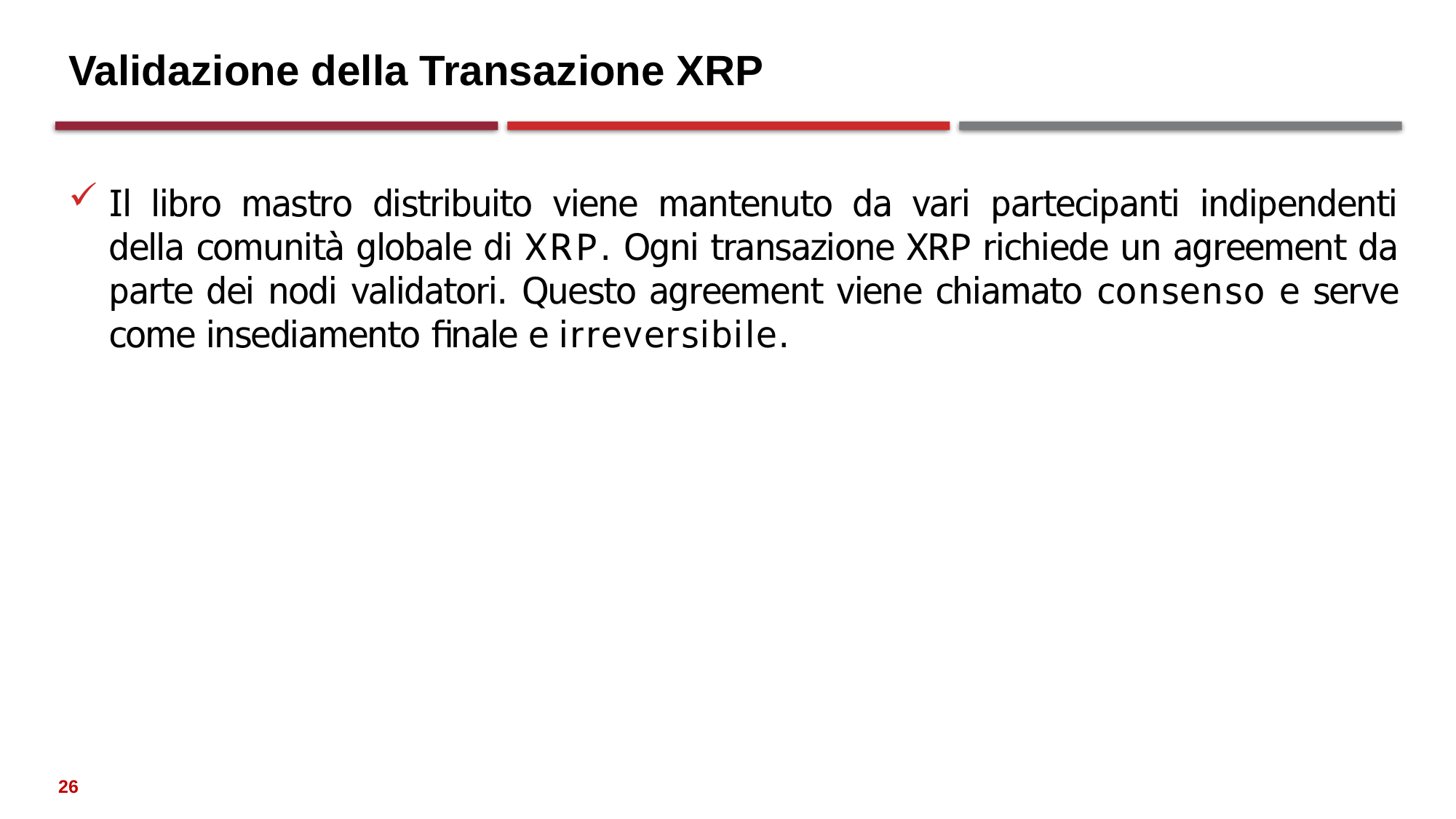

# Validazione della Transazione XRP
Il libro mastro distribuito viene mantenuto da vari partecipanti indipendenti della comunità globale di XRP. Ogni transazione XRP richiede un agreement da parte dei nodi validatori. Questo agreement viene chiamato consenso e serve come insediamento finale e irreversibile.
26